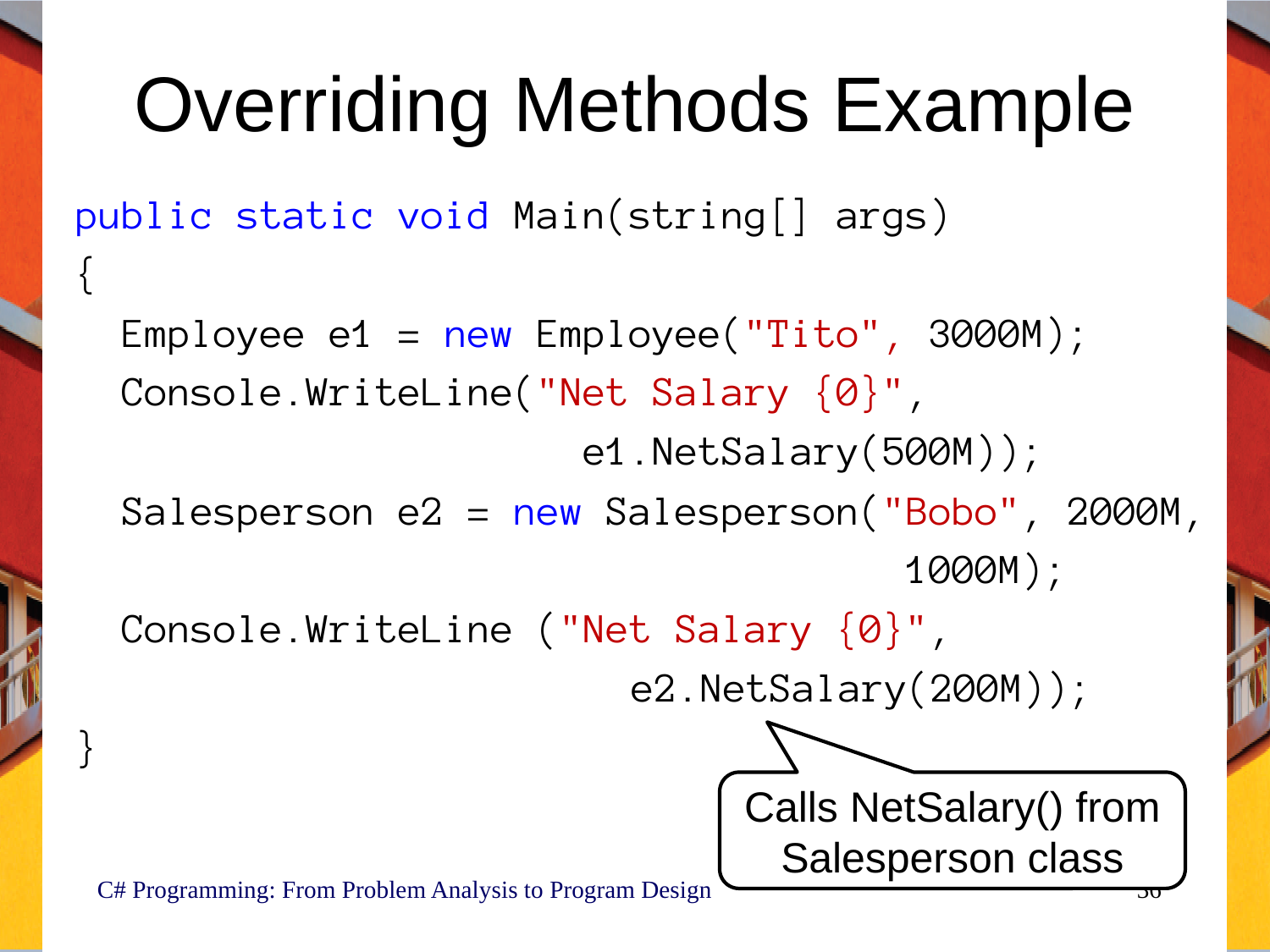

# Overriding Methods Example
public static void Main(string[] args)
{
  Employee e1 = new Employee("Tito", 3000M);
  Console.WriteLine("Net Salary {0}",
                      e1.NetSalary(500M));
  Salesperson e2 = new Salesperson("Bobo", 2000M,
                                    1000M);
  Console.WriteLine ("Net Salary {0}",
 					e2.NetSalary(200M));
}

Calls NetSalary() from Salesperson class
C# Programming: From Problem Analysis to Program Design

36